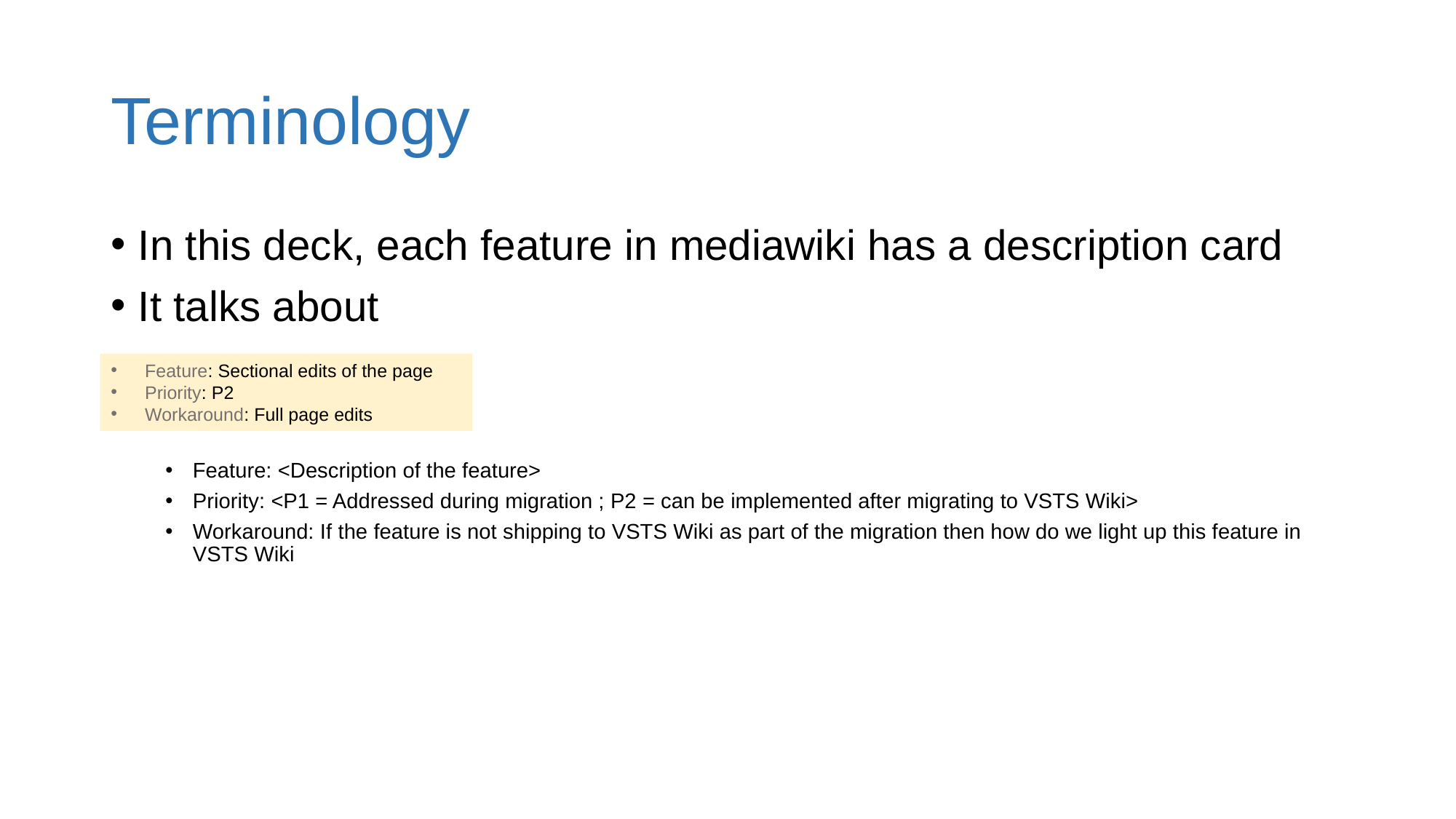

# Terminology
In this deck, each feature in mediawiki has a description card
It talks about

Feature: <Description of the feature>
Priority: <P1 = Addressed during migration ; P2 = can be implemented after migrating to VSTS Wiki>
Workaround: If the feature is not shipping to VSTS Wiki as part of the migration then how do we light up this feature in VSTS Wiki

Feature: Sectional edits of the page
Priority: P2
Workaround: Full page edits